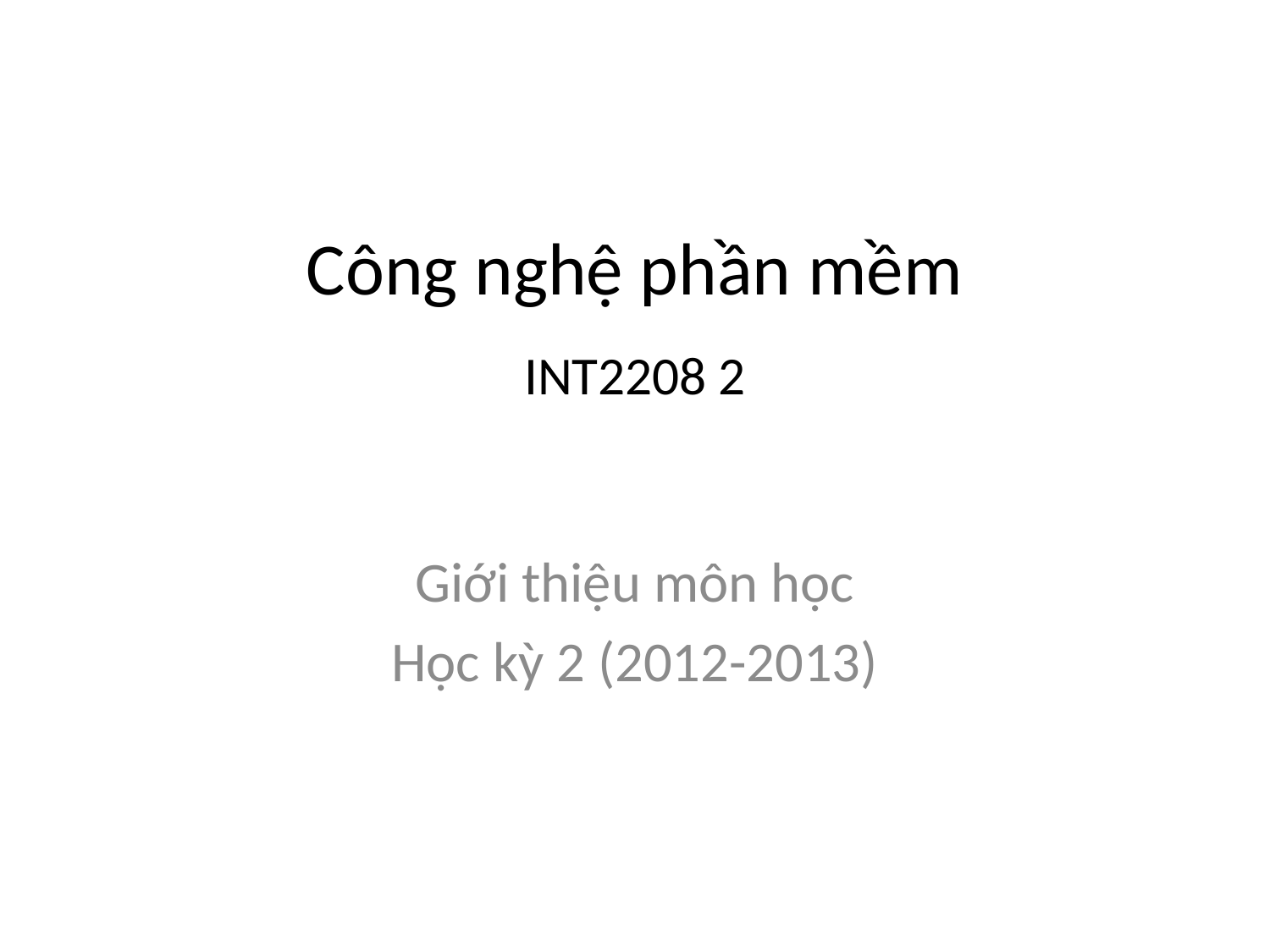

# Công nghệ phần mềm INT2208 2

Giới thiệu môn học
Học kỳ 2 (2012-2013)